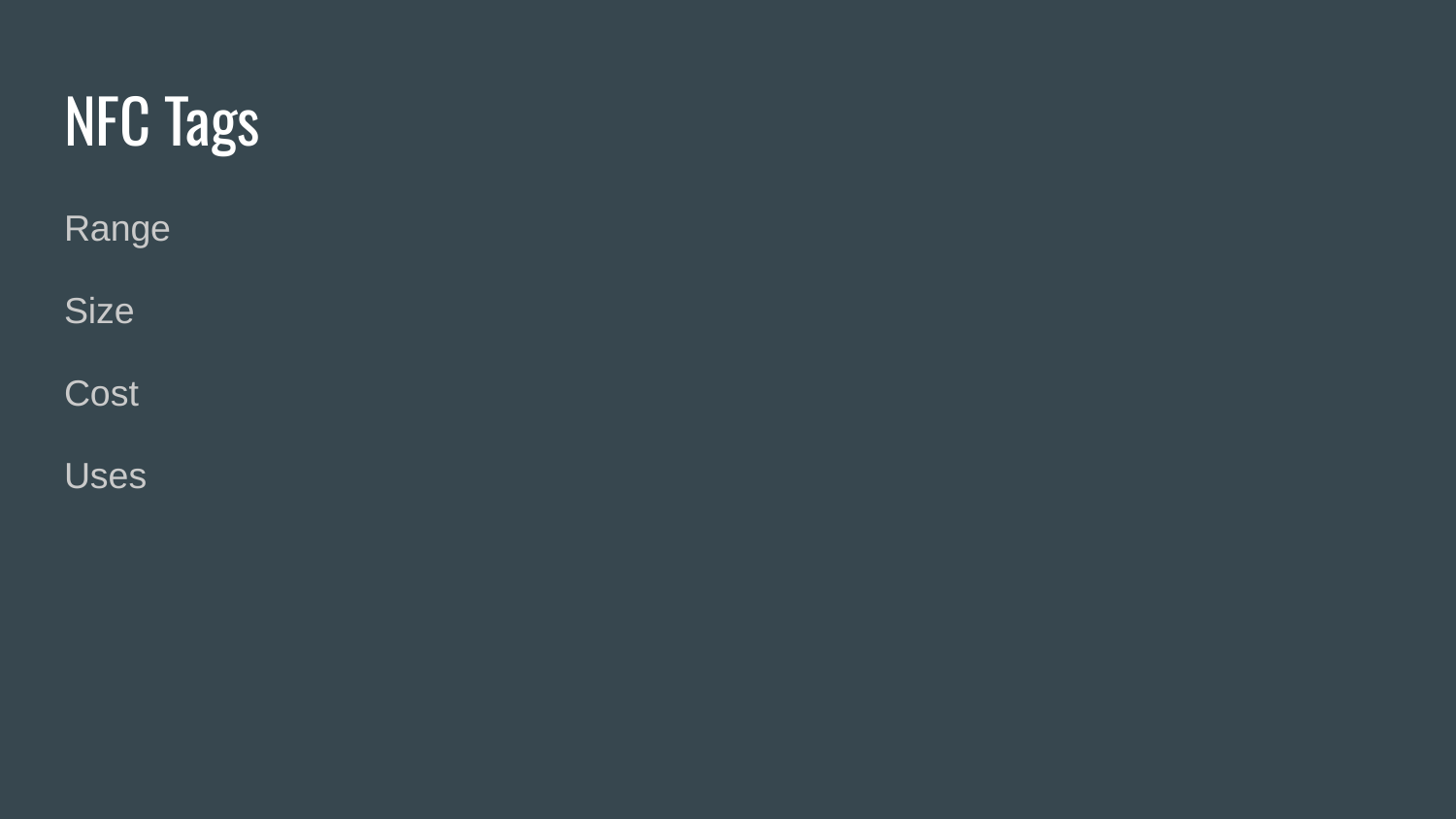

# NFC Tags
Range
Size
Cost
Uses